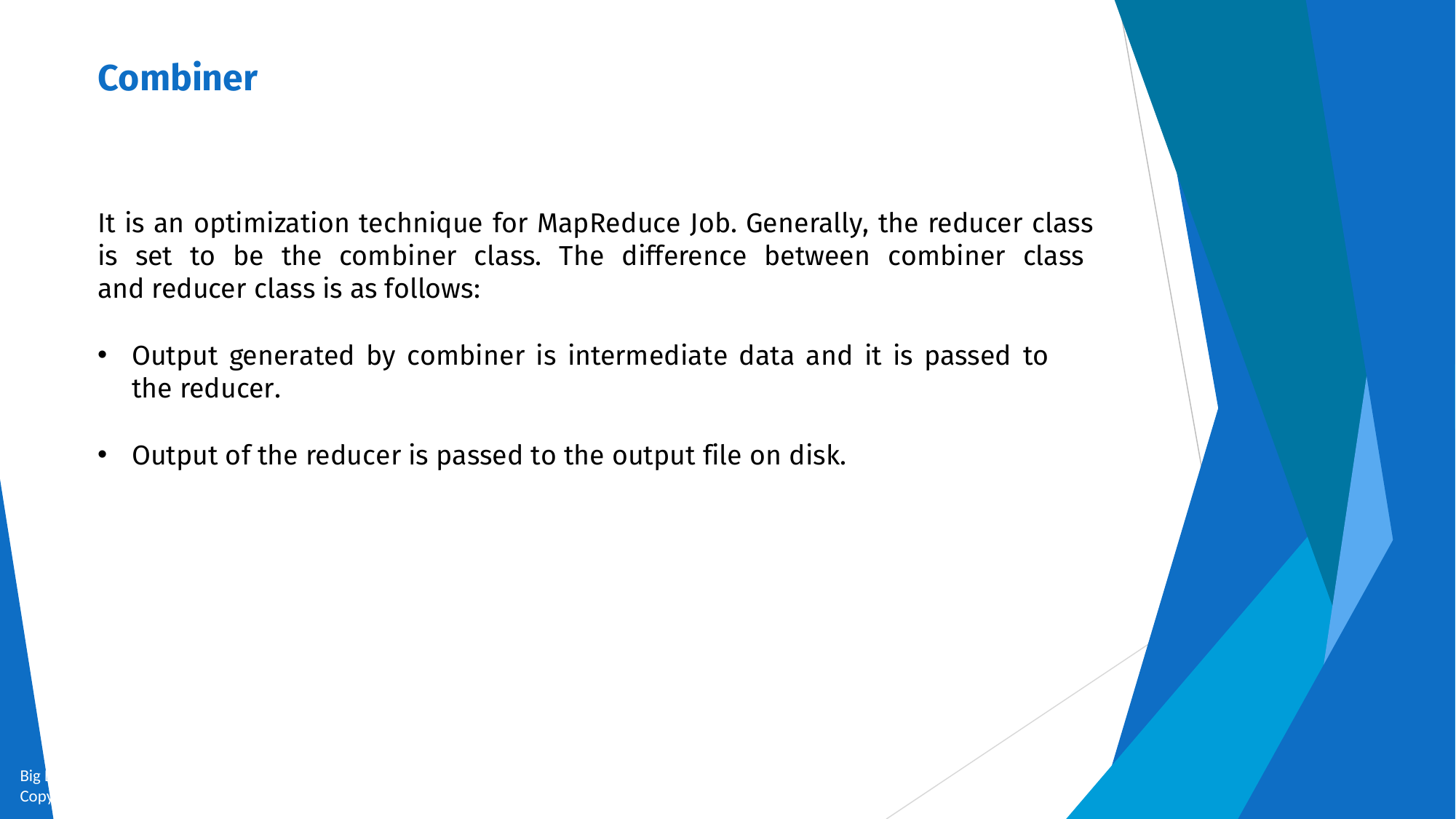

# Combiner
It is an optimization technique for MapReduce Job. Generally, the reducer class is  set  to  be  the  combiner  class.  The  difference  between  combiner  class  and reducer class is as follows:

Output generated by combiner is intermediate data and it is passed to the reducer.

Output of the reducer is passed to the output file on disk.
Big Data and Analytics by Seema Acharya and Subhashini Chellappan
Copyright 2015, WILEY INDIA PVT. LTD.